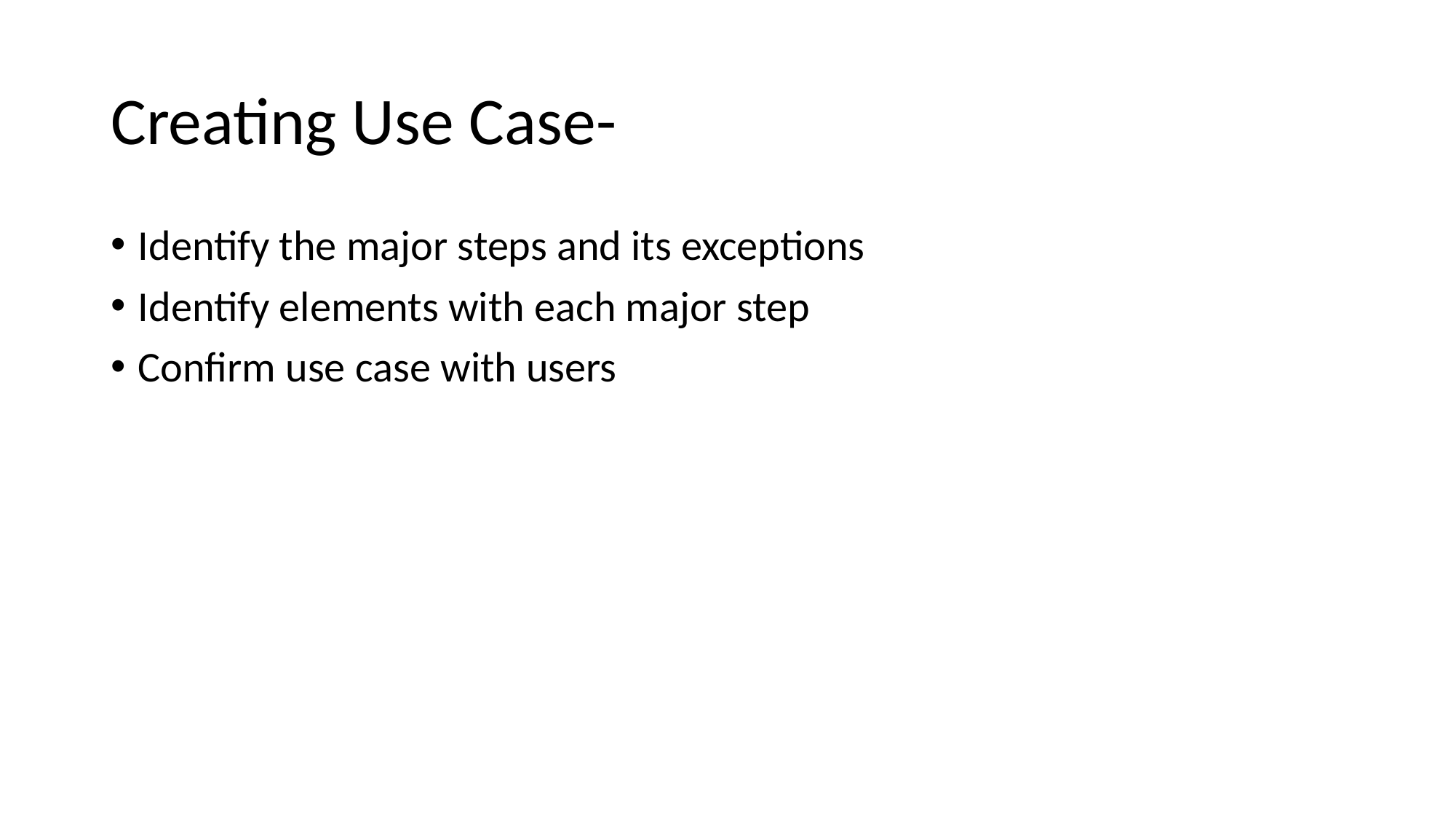

# Creating Use Case-
Identify the major steps and its exceptions
Identify elements with each major step
Confirm use case with users